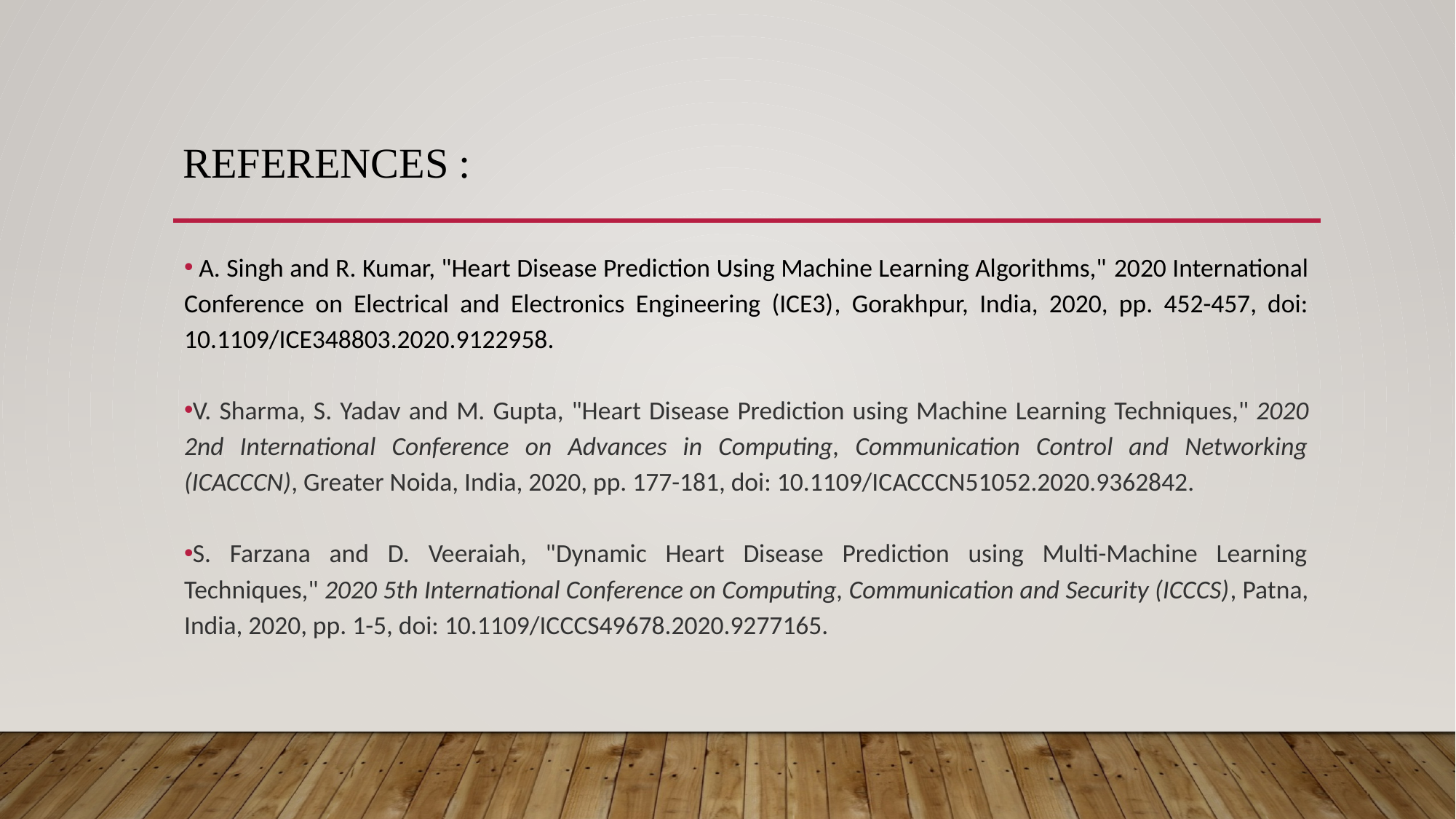

# REFERENCES :
 A. Singh and R. Kumar, "Heart Disease Prediction Using Machine Learning Algorithms," 2020 International Conference on Electrical and Electronics Engineering (ICE3), Gorakhpur, India, 2020, pp. 452-457, doi: 10.1109/ICE348803.2020.9122958.

V. Sharma, S. Yadav and M. Gupta, "Heart Disease Prediction using Machine Learning Techniques," 2020 2nd International Conference on Advances in Computing, Communication Control and Networking (ICACCCN), Greater Noida, India, 2020, pp. 177-181, doi: 10.1109/ICACCCN51052.2020.9362842.

S. Farzana and D. Veeraiah, "Dynamic Heart Disease Prediction using Multi-Machine Learning Techniques," 2020 5th International Conference on Computing, Communication and Security (ICCCS), Patna, India, 2020, pp. 1-5, doi: 10.1109/ICCCS49678.2020.9277165.